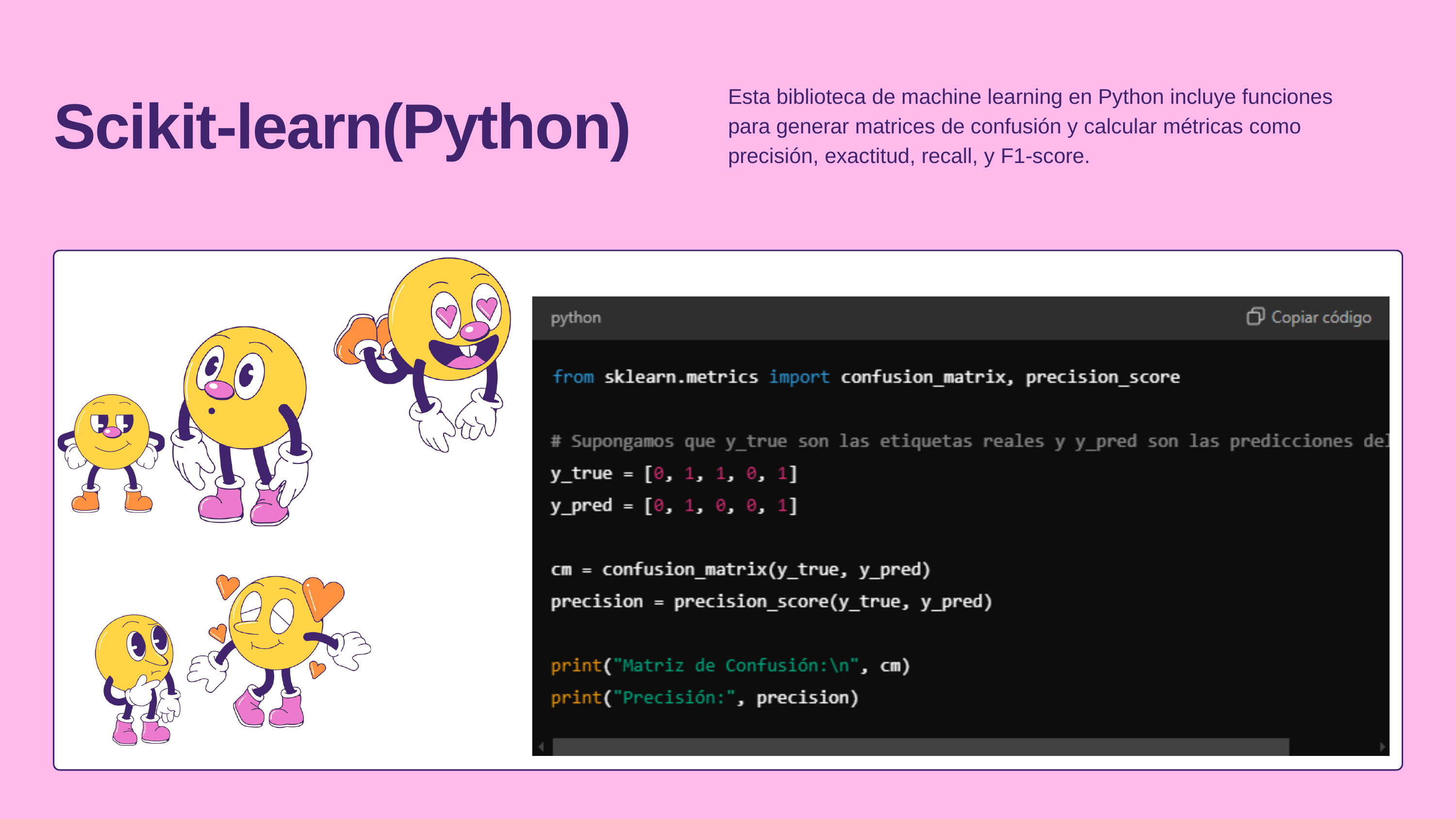

Esta biblioteca de machine learning en Python incluye funciones para generar matrices de confusión y calcular métricas como precisión, exactitud, recall, y F1-score.
Scikit-learn(Python)